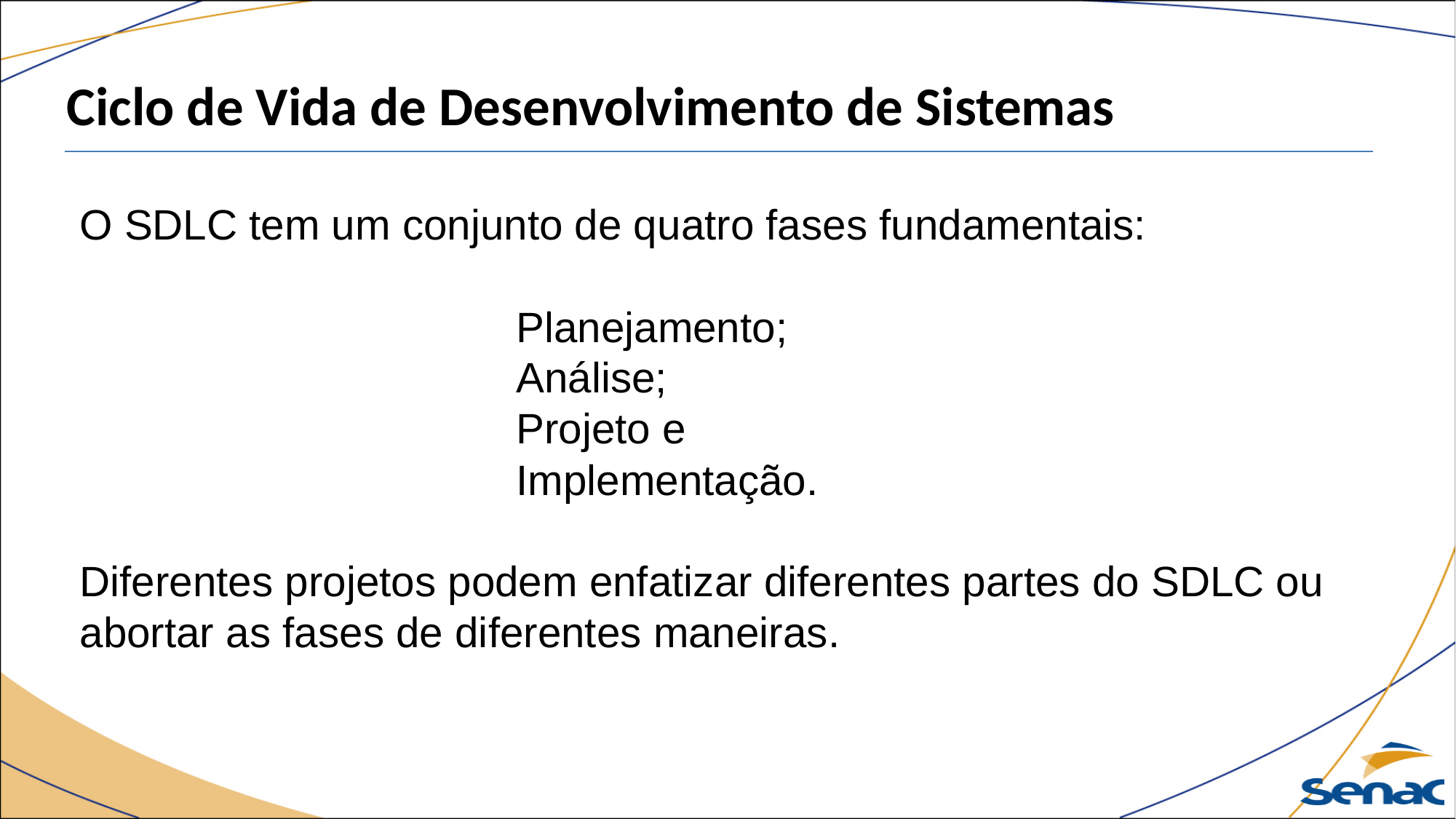

Ciclo de Vida de Desenvolvimento de Sistemas
O SDLC tem um conjunto de quatro fases fundamentais:

Planejamento;
Análise;
Projeto e
Implementação.

Diferentes projetos podem enfatizar diferentes partes do SDLC ou abortar as fases de diferentes maneiras.